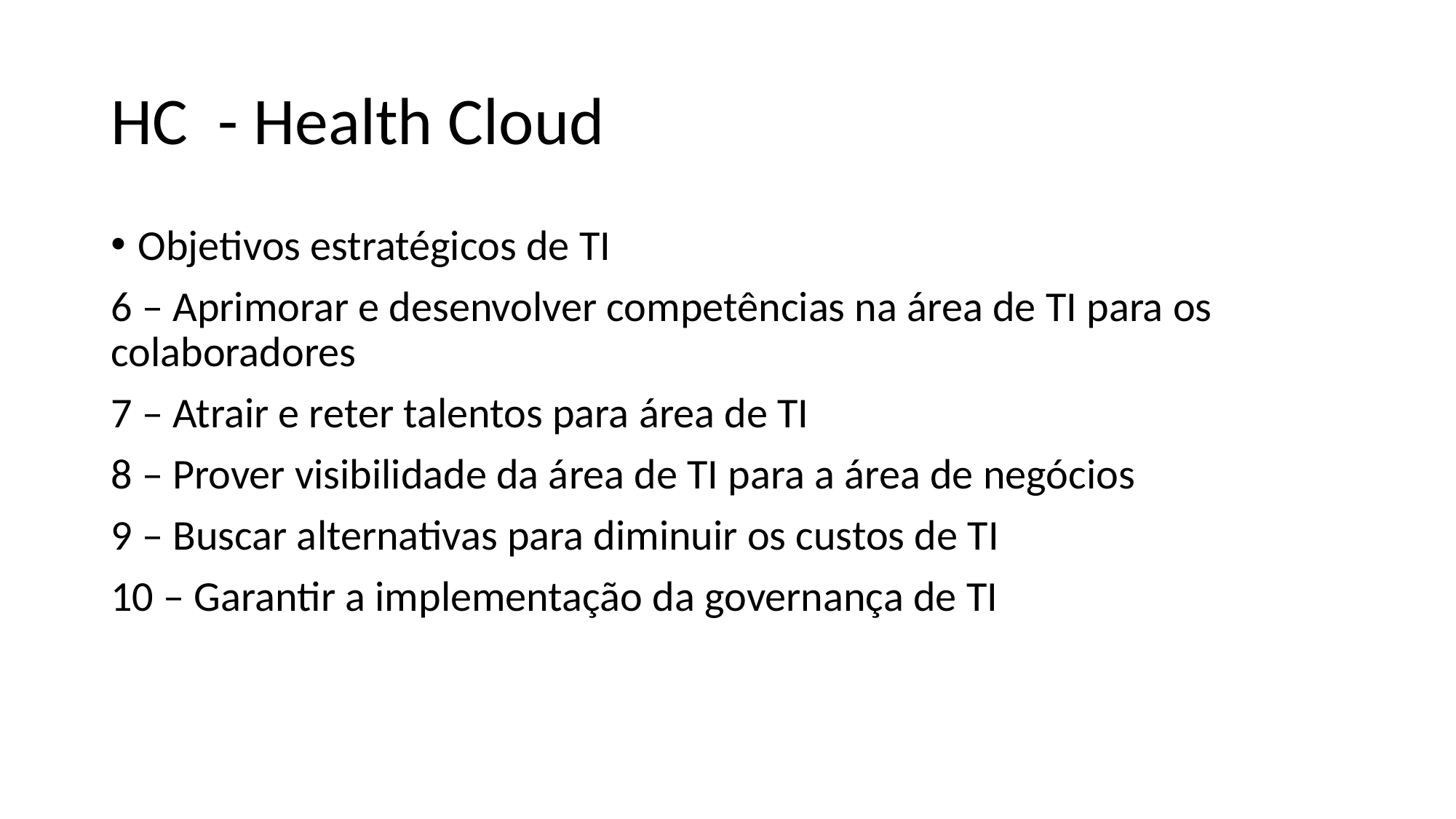

# HC  - Health Cloud
Objetivos estratégicos de TI
6 – Aprimorar e desenvolver competências na área de TI para os colaboradores
7 – Atrair e reter talentos para área de TI
8 – Prover visibilidade da área de TI para a área de negócios
9 – Buscar alternativas para diminuir os custos de TI
10 – Garantir a implementação da governança de TI